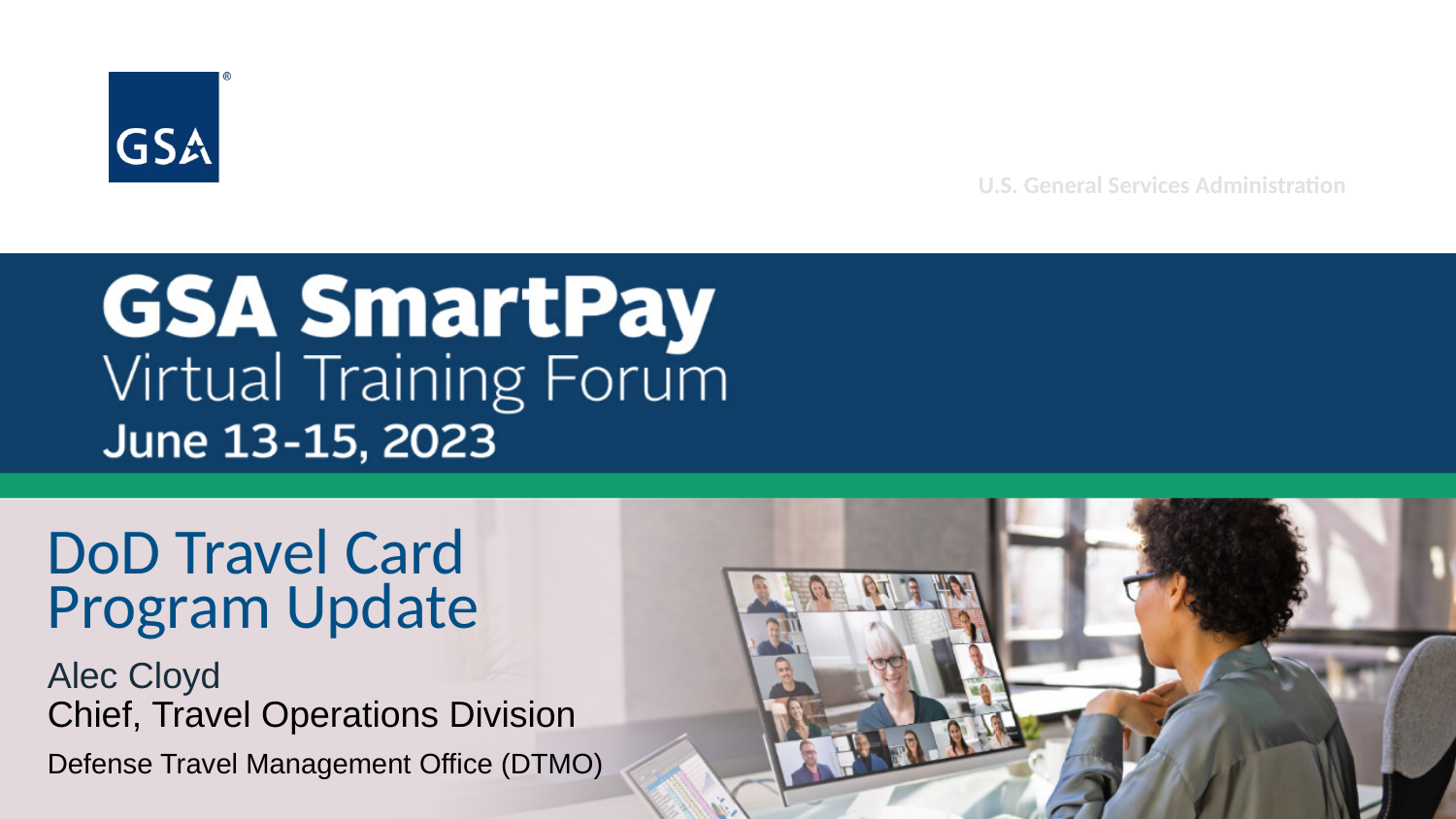

DoD Travel Card Program Update
Alec Cloyd
Chief, Travel Operations Division
Defense Travel Management Office (DTMO)